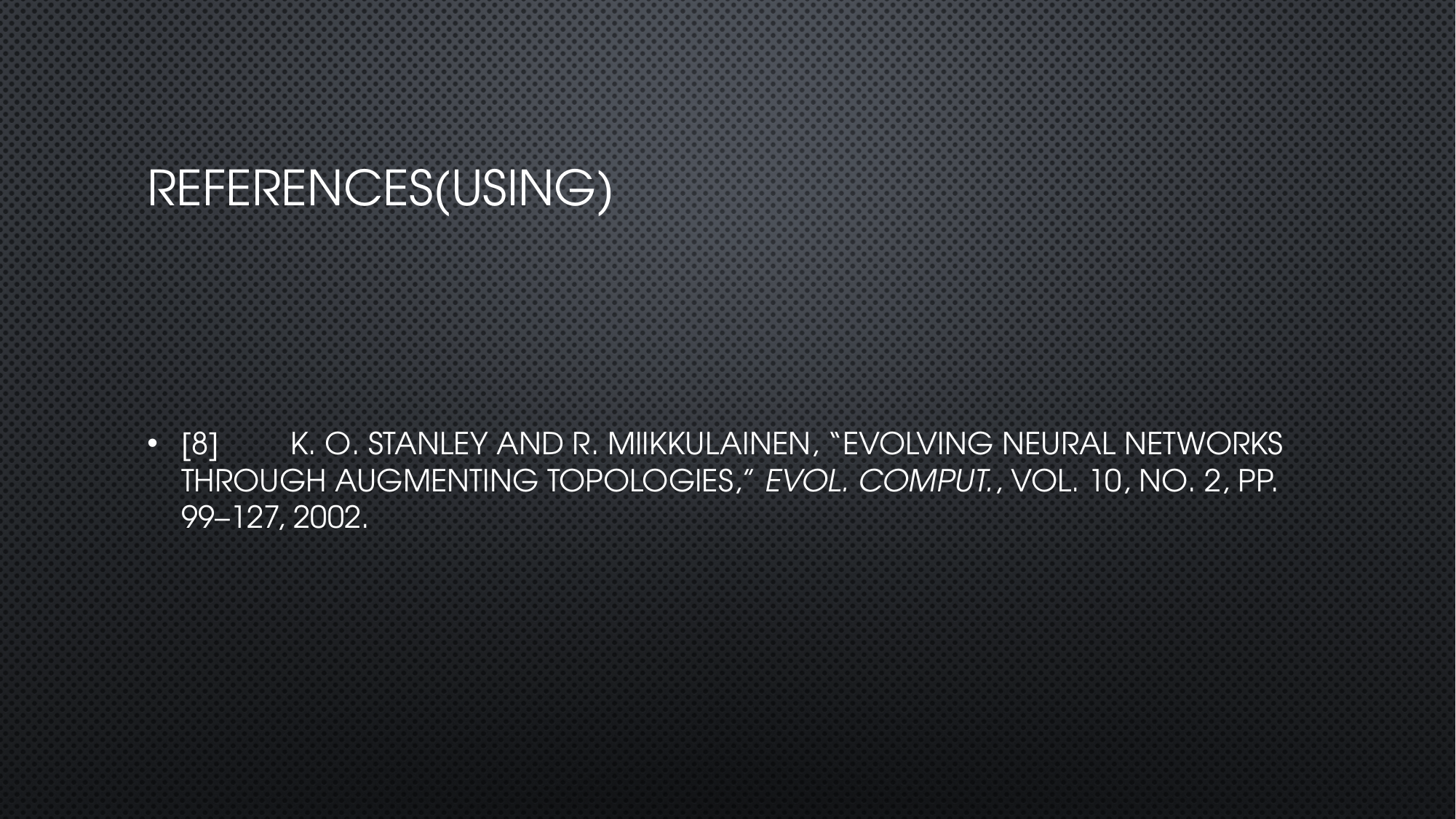

# References(Using)
[8]	K. O. Stanley and R. Miikkulainen, “Evolving Neural Networks through Augmenting Topologies,” Evol. Comput., vol. 10, no. 2, pp. 99–127, 2002.